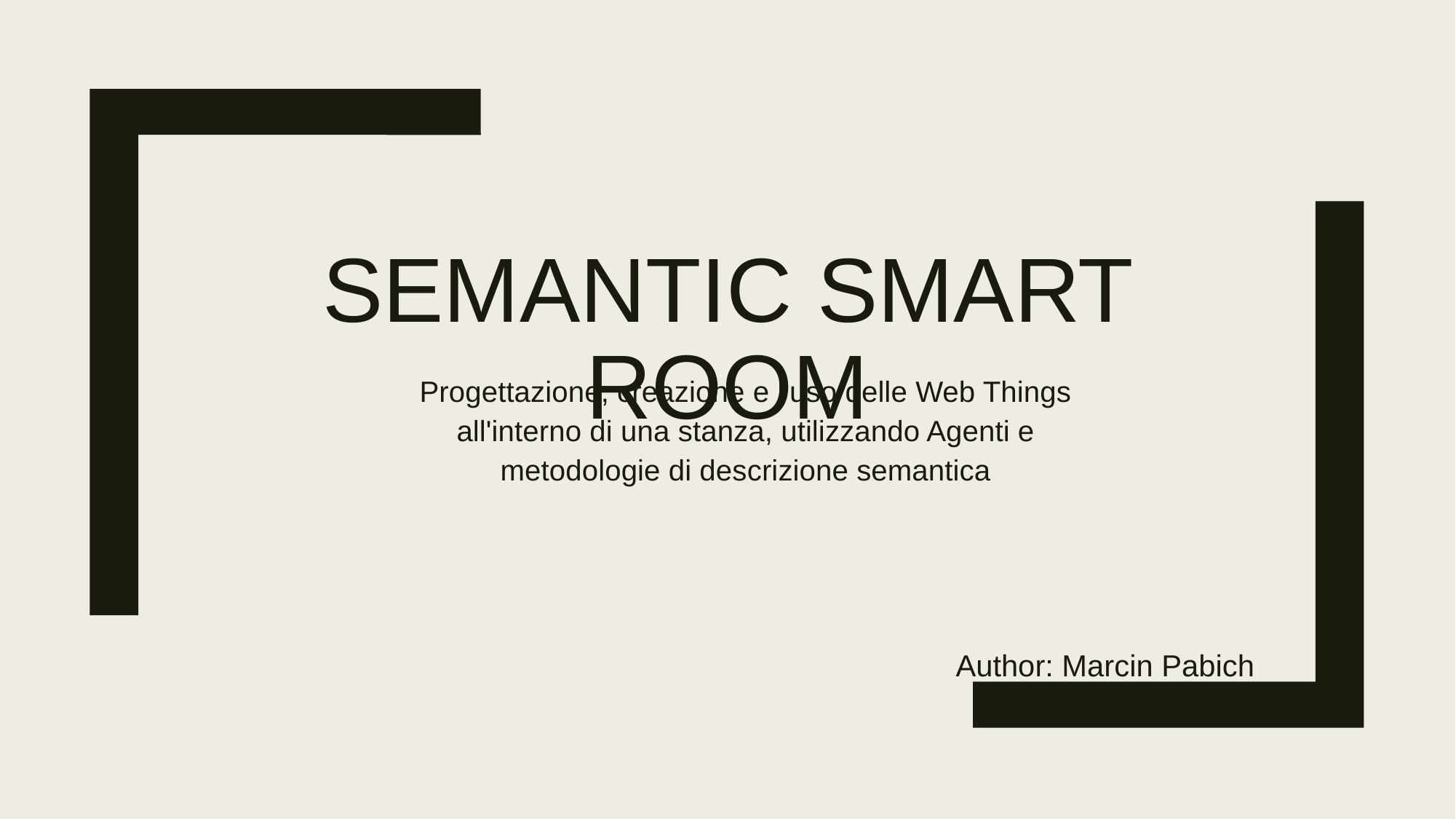

# Semantic Smart Room
Progettazione, creazione e l'uso delle Web Things
all'interno di una stanza, utilizzando Agenti e
metodologie di descrizione semantica
Author: Marcin Pabich